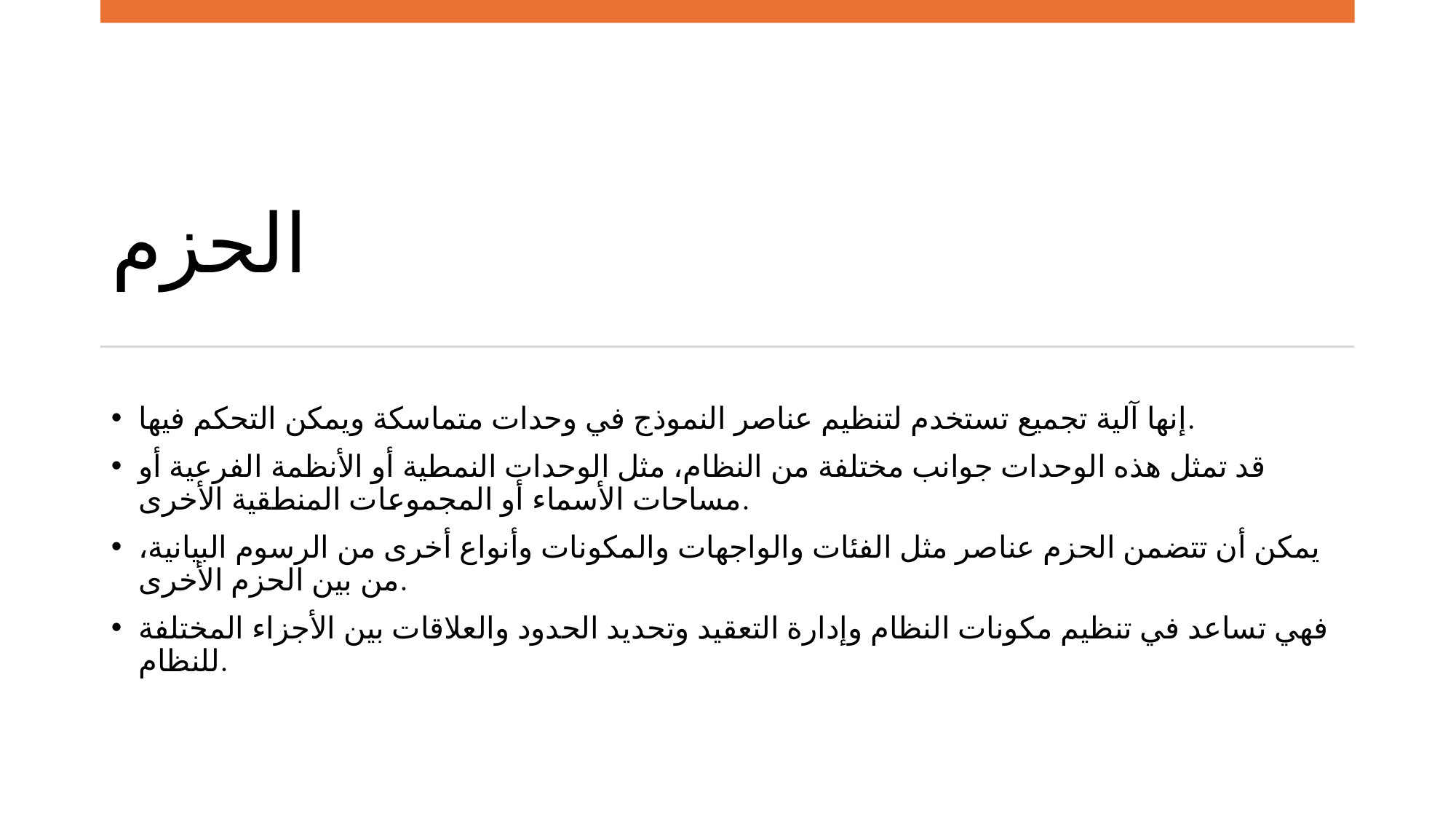

# الحزم

إنها آلية تجميع تستخدم لتنظيم عناصر النموذج في وحدات متماسكة ويمكن التحكم فيها.
قد تمثل هذه الوحدات جوانب مختلفة من النظام، مثل الوحدات النمطية أو الأنظمة الفرعية أو مساحات الأسماء أو المجموعات المنطقية الأخرى.
يمكن أن تتضمن الحزم عناصر مثل الفئات والواجهات والمكونات وأنواع أخرى من الرسوم البيانية، من بين الحزم الأخرى.
فهي تساعد في تنظيم مكونات النظام وإدارة التعقيد وتحديد الحدود والعلاقات بين الأجزاء المختلفة للنظام.